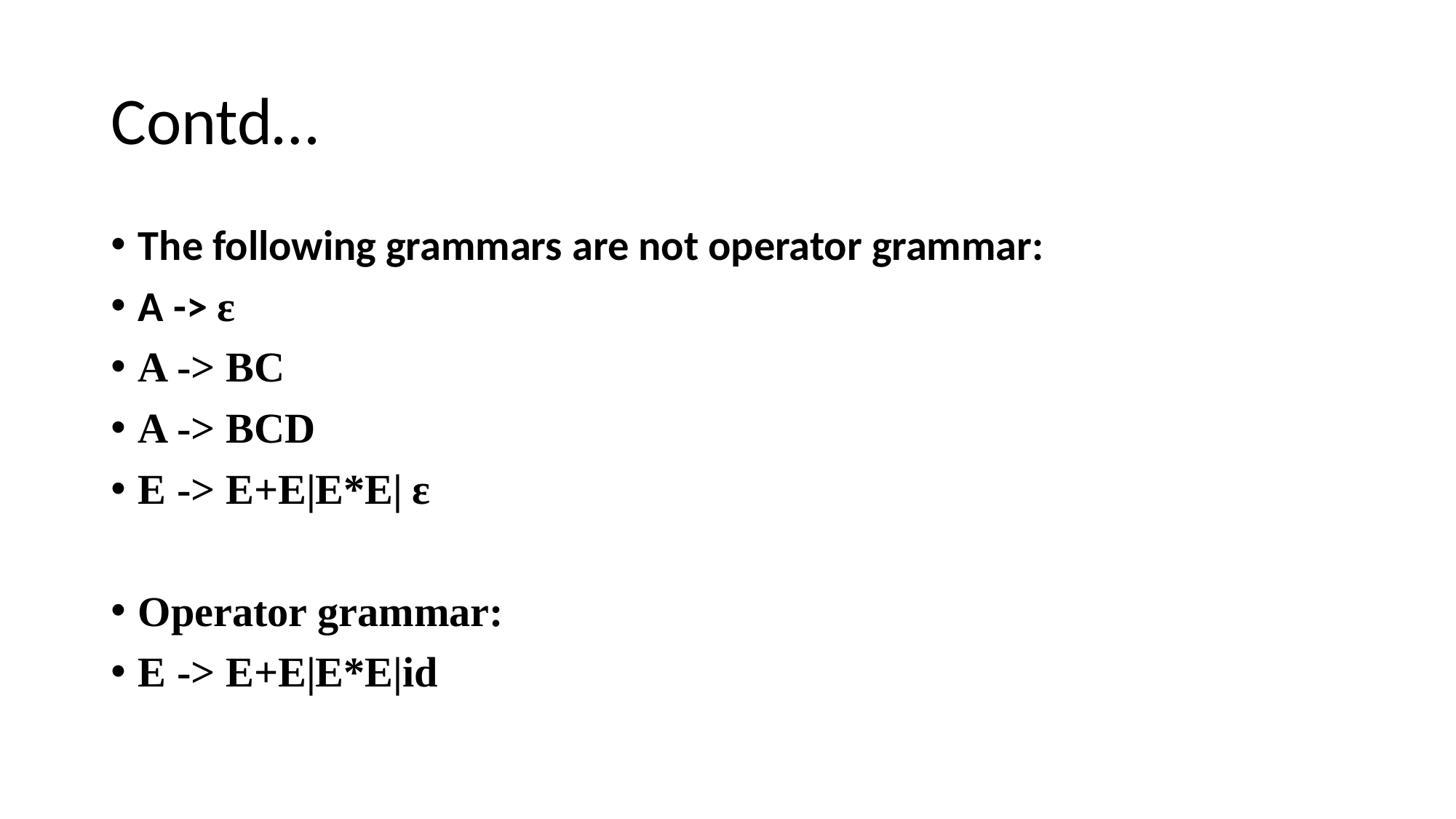

# Contd…
The following grammars are not operator grammar:
A -> ε
A -> BC
A -> BCD
E -> E+E|E*E| ε

Operator grammar:
E -> E+E|E*E|id